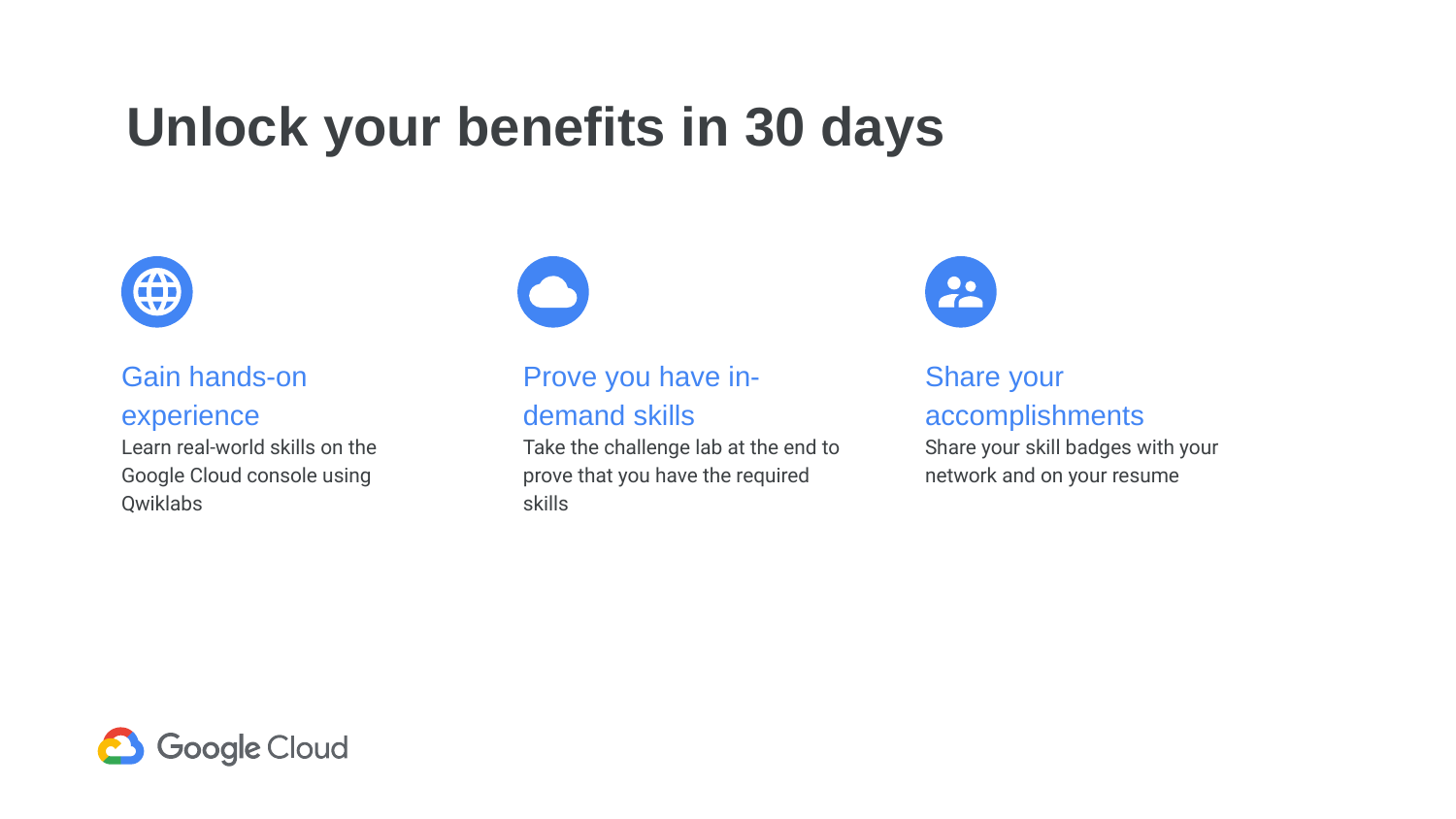

Unlock your benefits in 30 days

Gain hands-on experience
Learn real-world skills on the
Google Cloud console using Qwiklabs
Prove you have in-demand skills
Take the challenge lab at the end to prove that you have the required skills
Share your accomplishments
Share your skill badges with your network and on your resume